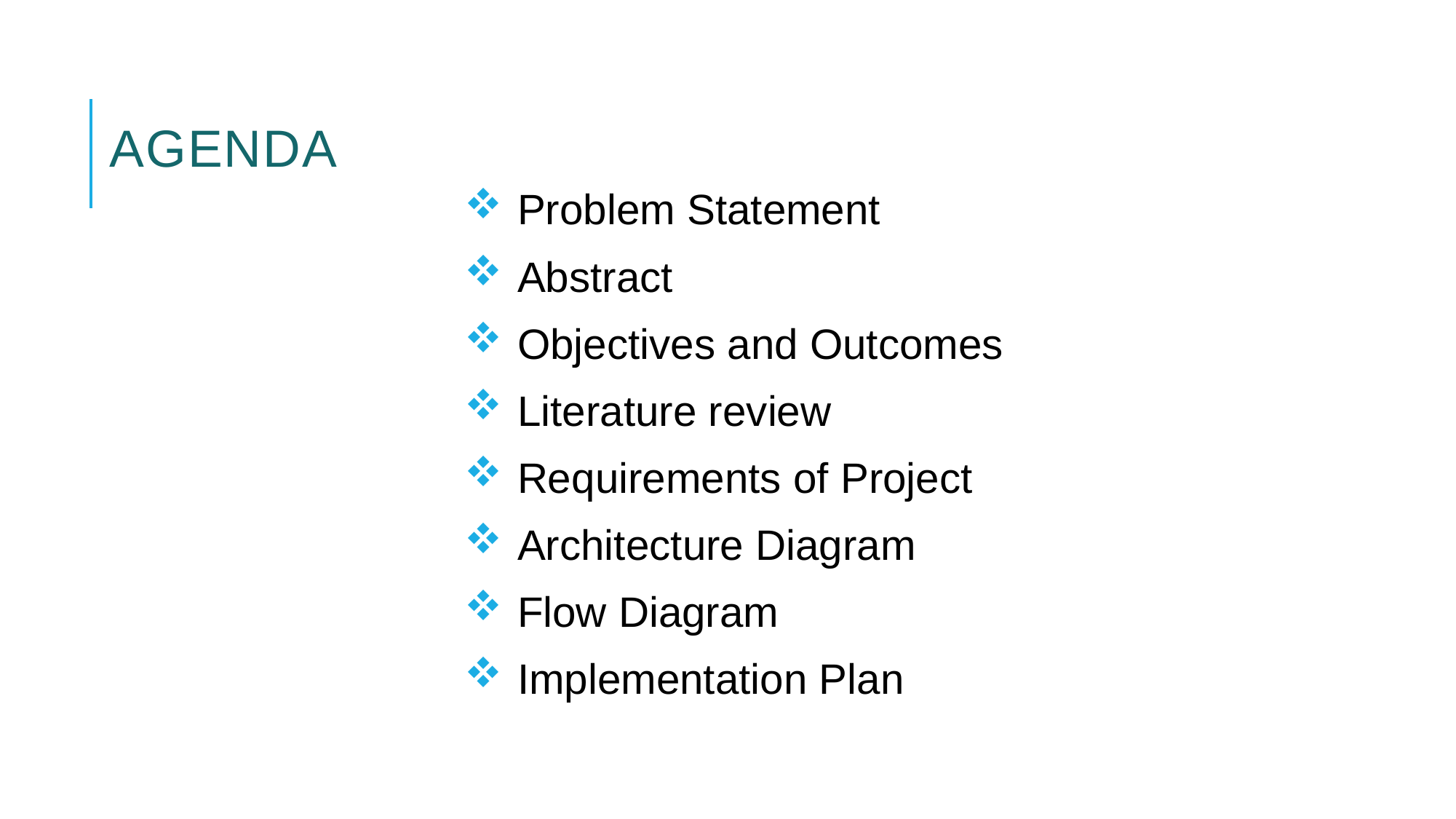

# AGENDA
Problem Statement
Abstract
Objectives and Outcomes
Literature review
Requirements of Project
Architecture Diagram
Flow Diagram
Implementation Plan